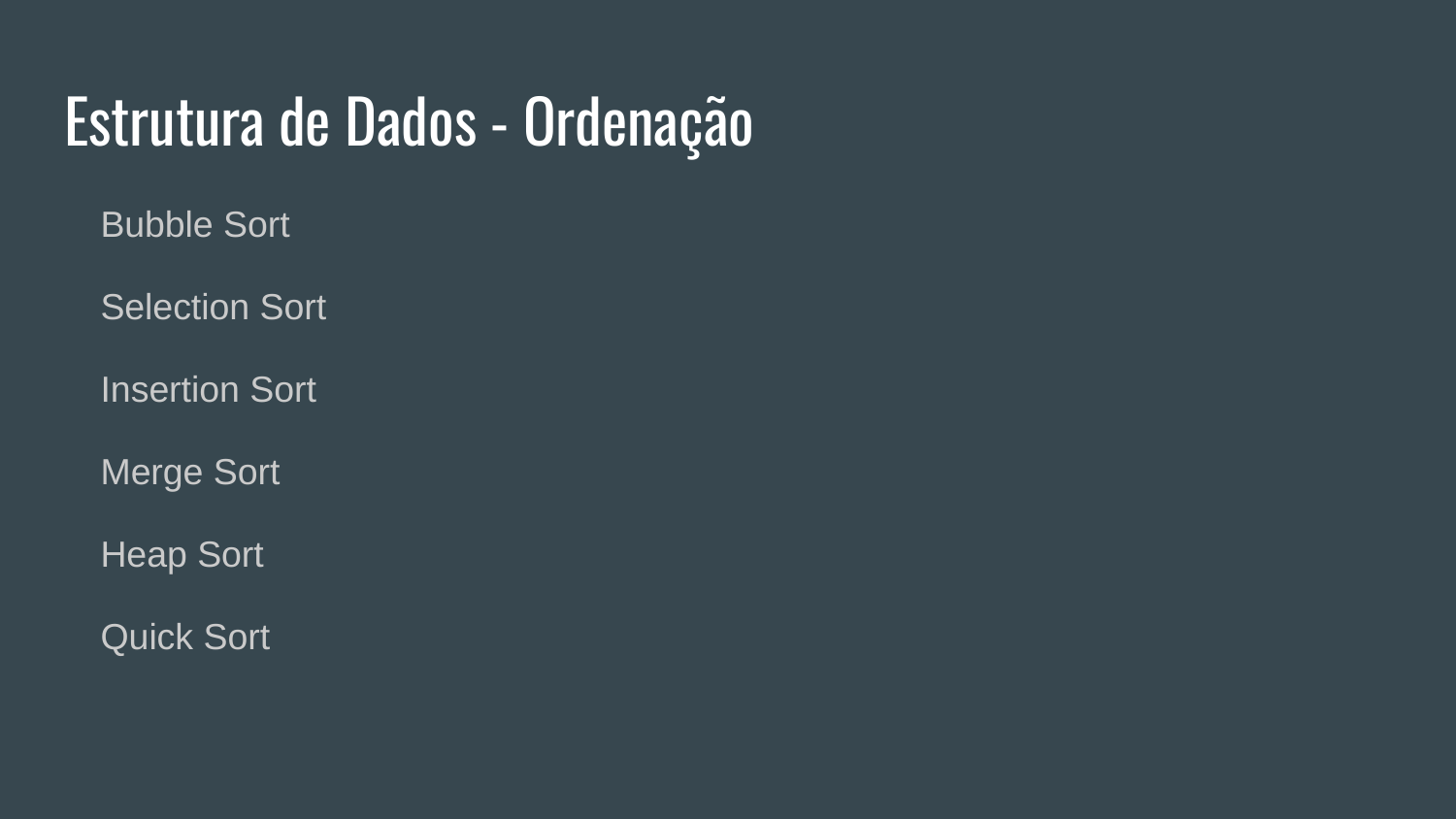

# Estrutura de Dados - Ordenação
Bubble Sort
Selection Sort
Insertion Sort
Merge Sort
Heap Sort
Quick Sort